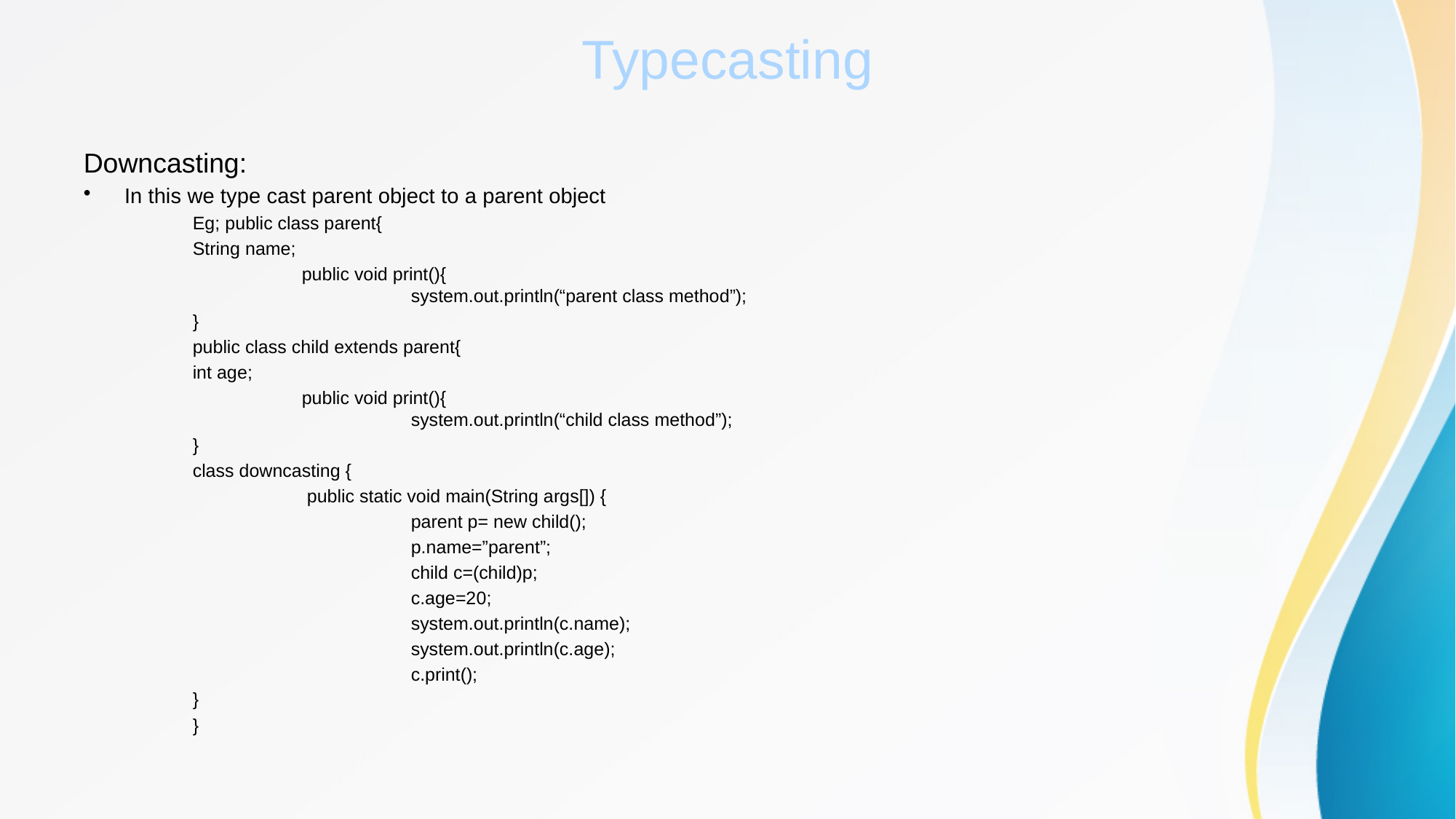

# Typecasting
Downcasting:
In this we type cast parent object to a parent object
Eg; public class parent{
String name;
	public void print(){
		system.out.println(“parent class method”);
}
public class child extends parent{
int age;
	public void print(){
		system.out.println(“child class method”);
}
class downcasting {
	 public static void main(String args[]) {
		parent p= new child();
		p.name=”parent”;
		child c=(child)p;
		c.age=20;
			system.out.println(c.name);
			system.out.println(c.age);
		c.print();
}
}